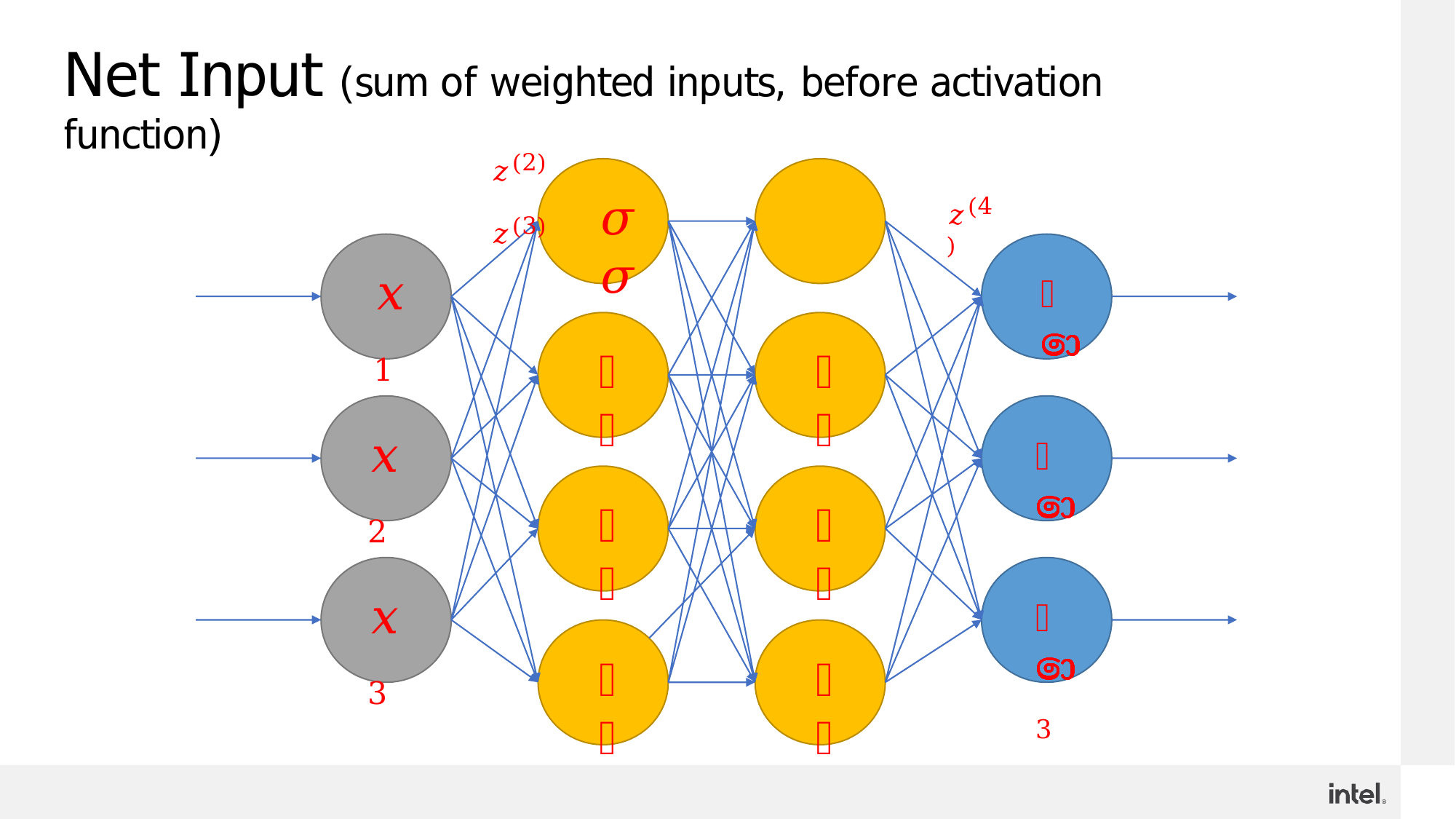

# Net Input (sum of weighted inputs, before activation function)
𝑧(2)	𝑧(3)

𝑧(4)
𝜎	𝜎

𝑥1
𝑦ො1

𝜎
𝜎

𝑥2
𝑦ො2

𝜎
𝜎

𝑥3
𝑦ො3

𝜎
𝜎
28